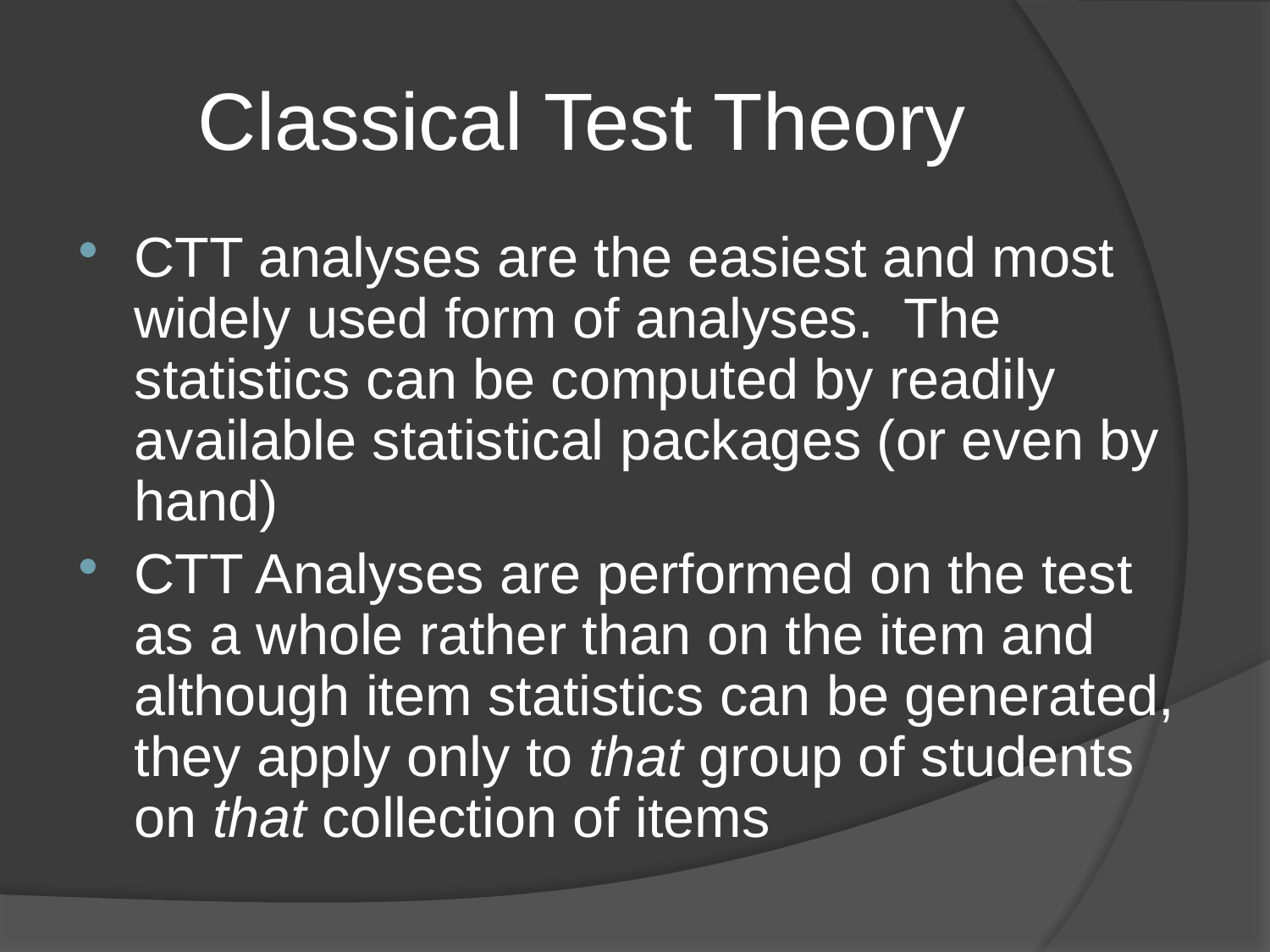

# Classical Test Theory
CTT analyses are the easiest and most widely used form of analyses.  The statistics can be computed by readily available statistical packages (or even by hand)
CTT Analyses are performed on the test as a whole rather than on the item and although item statistics can be generated, they apply only to that group of students on that collection of items